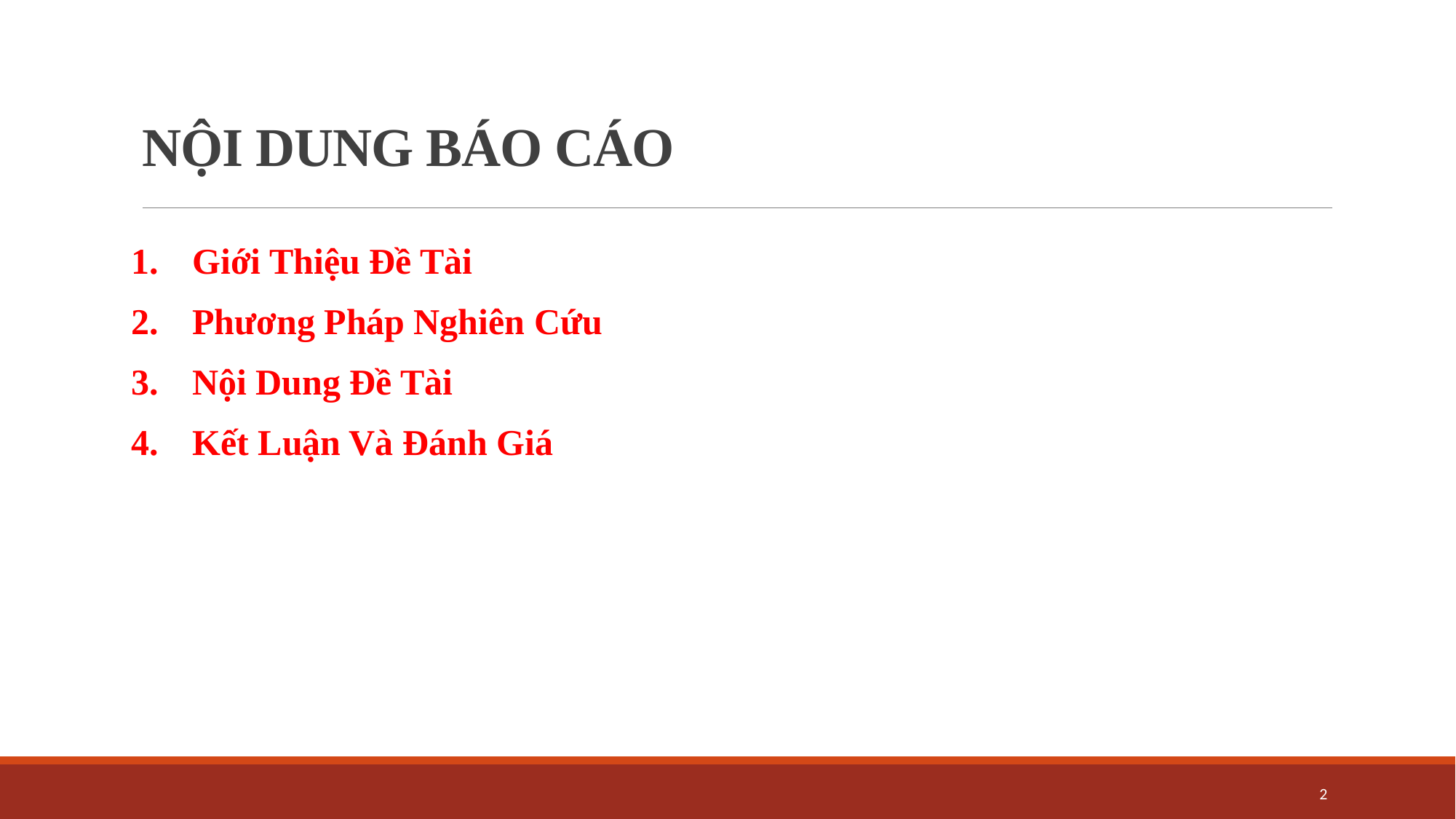

# NỘI DUNG BÁO CÁO
Giới Thiệu Đề Tài
Phương Pháp Nghiên Cứu
Nội Dung Đề Tài
Kết Luận Và Đánh Giá
2